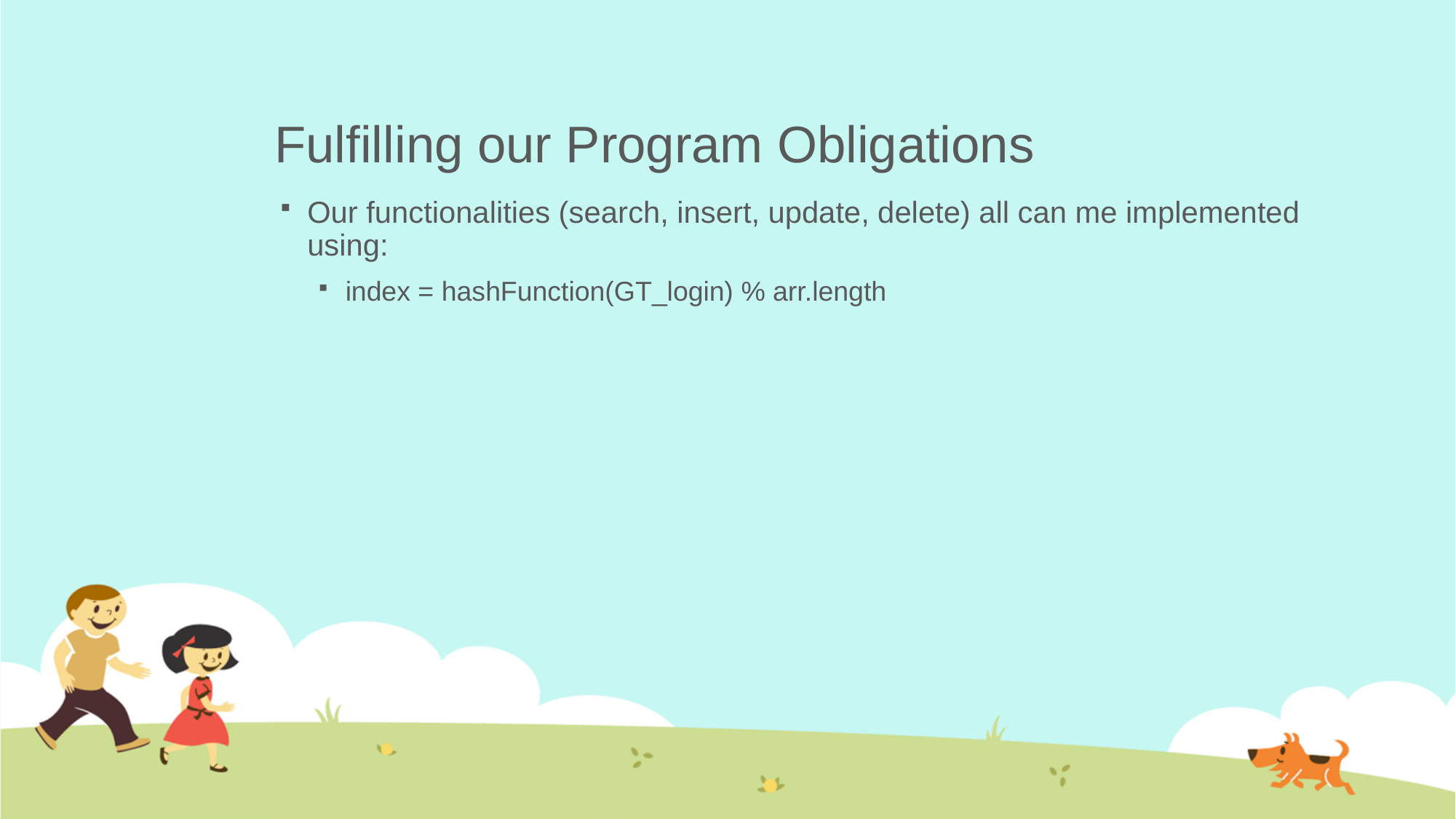

# Fulfilling our Program Obligations
Our functionalities (search, insert, update, delete) all can me implemented using:
index = hashFunction(GT_login) % arr.length